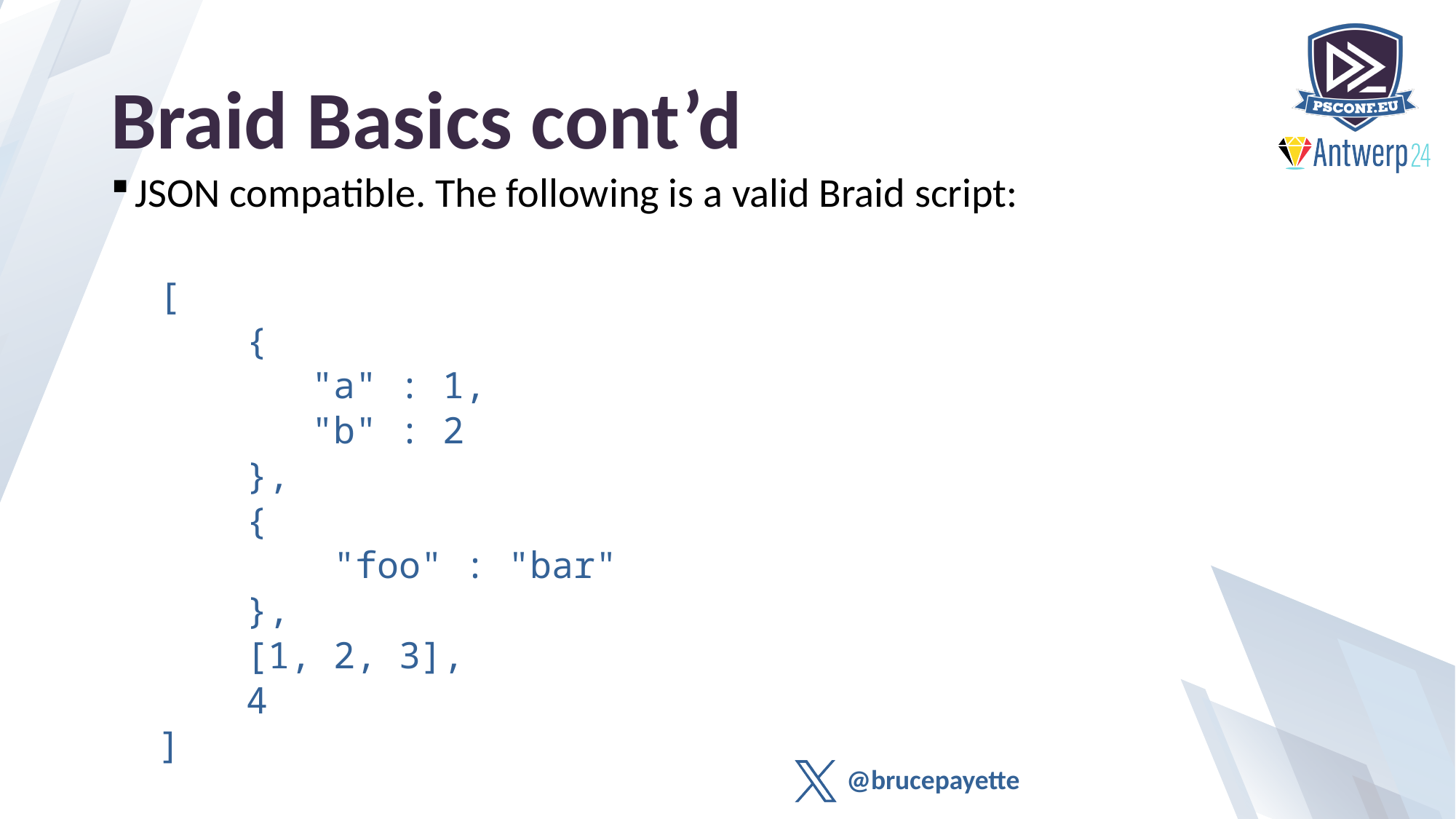

# Braid Basics cont’d
JSON compatible. The following is a valid Braid script:

[
    {
       "a" : 1,
       "b" : 2
    },
    {
        "foo" : "bar"
    },
    [1, 2, 3],
    4
]